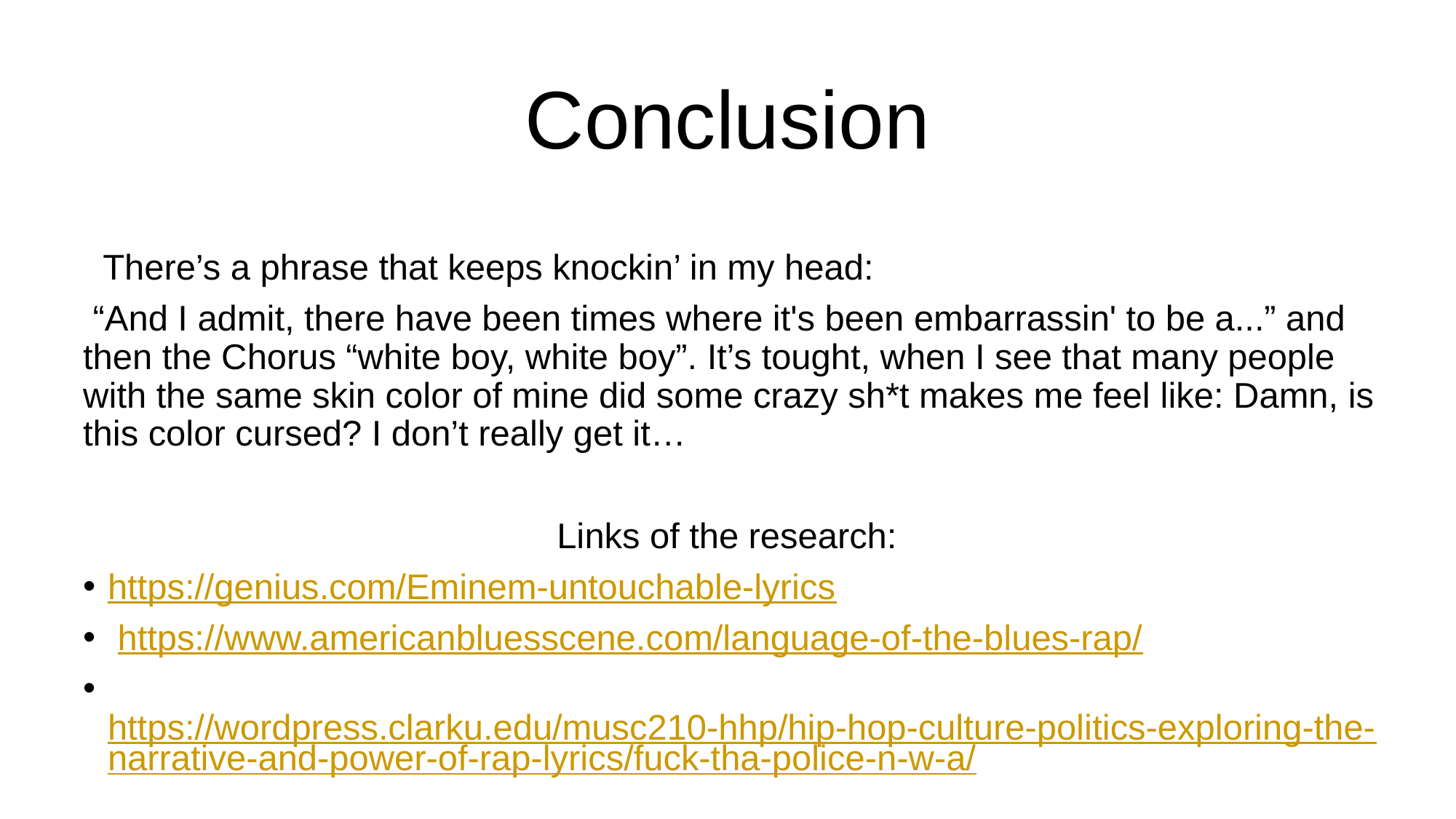

# Conclusion
  There’s a phrase that keeps knockin’ in my head:
 “And I admit, there have been times where it's been embarrassin' to be a...” and then the Chorus “white boy, white boy”. It’s tought, when I see that many people with the same skin color of mine did some crazy sh*t makes me feel like: Damn, is this color cursed? I don’t really get it…

Links of the research:
https://genius.com/Eminem-untouchable-lyrics
 https://www.americanbluesscene.com/language-of-the-blues-rap/
 https://wordpress.clarku.edu/musc210-hhp/hip-hop-culture-politics-exploring-the-narrative-and-power-of-rap-lyrics/fuck-tha-police-n-w-a/